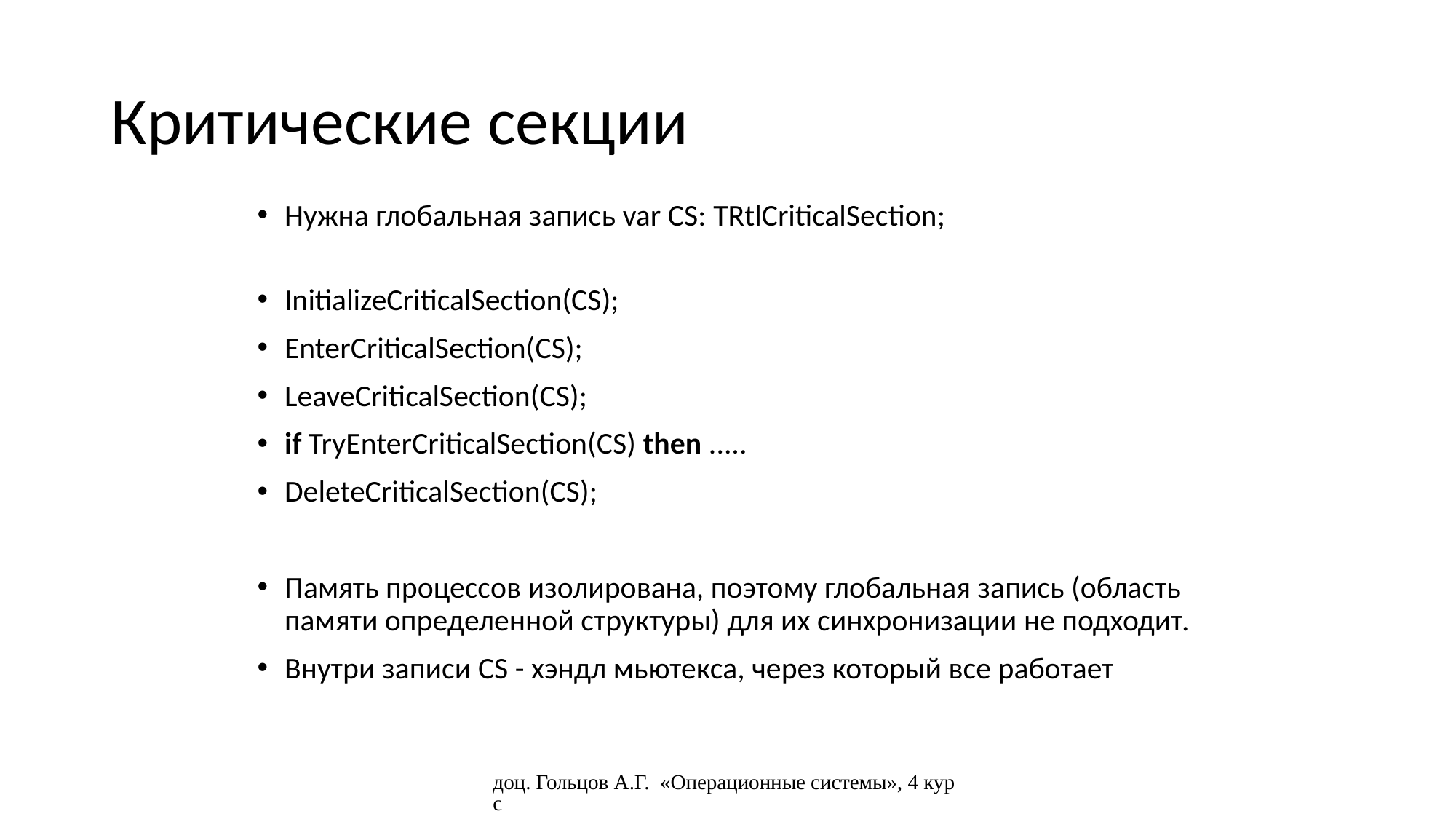

# Критические секции
Нужна глобальная запись var CS: TRtlCriticalSection;
InitializeCriticalSection(CS);
EnterCriticalSection(CS);
LeaveCriticalSection(CS);
if TryEnterCriticalSection(CS) then .....
DeleteCriticalSection(CS);

Память процессов изолирована, поэтому глобальная запись (область памяти определенной структуры) для их синхронизации не подходит.
Внутри записи CS - хэндл мьютекса, через который все работает
доц. Гольцов А.Г.  «Операционные системы», 4 курс